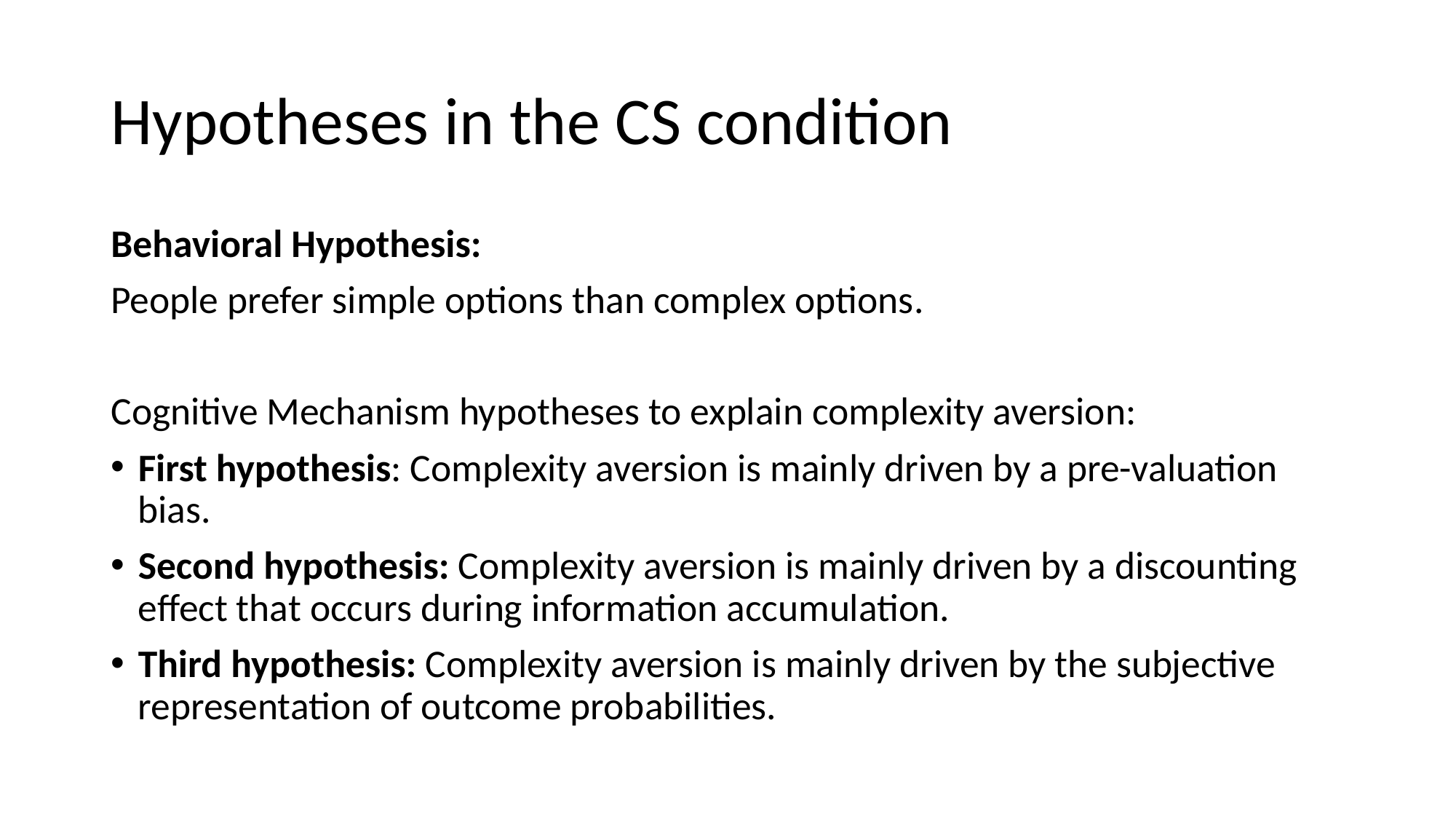

# Hypotheses in the CS condition
Behavioral Hypothesis:
People prefer simple options than complex options.

Cognitive Mechanism hypotheses to explain complexity aversion:
First hypothesis: Complexity aversion is mainly driven by a pre-valuation bias.
Second hypothesis: Complexity aversion is mainly driven by a discounting effect that occurs during information accumulation.
Third hypothesis: Complexity aversion is mainly driven by the subjective representation of outcome probabilities.